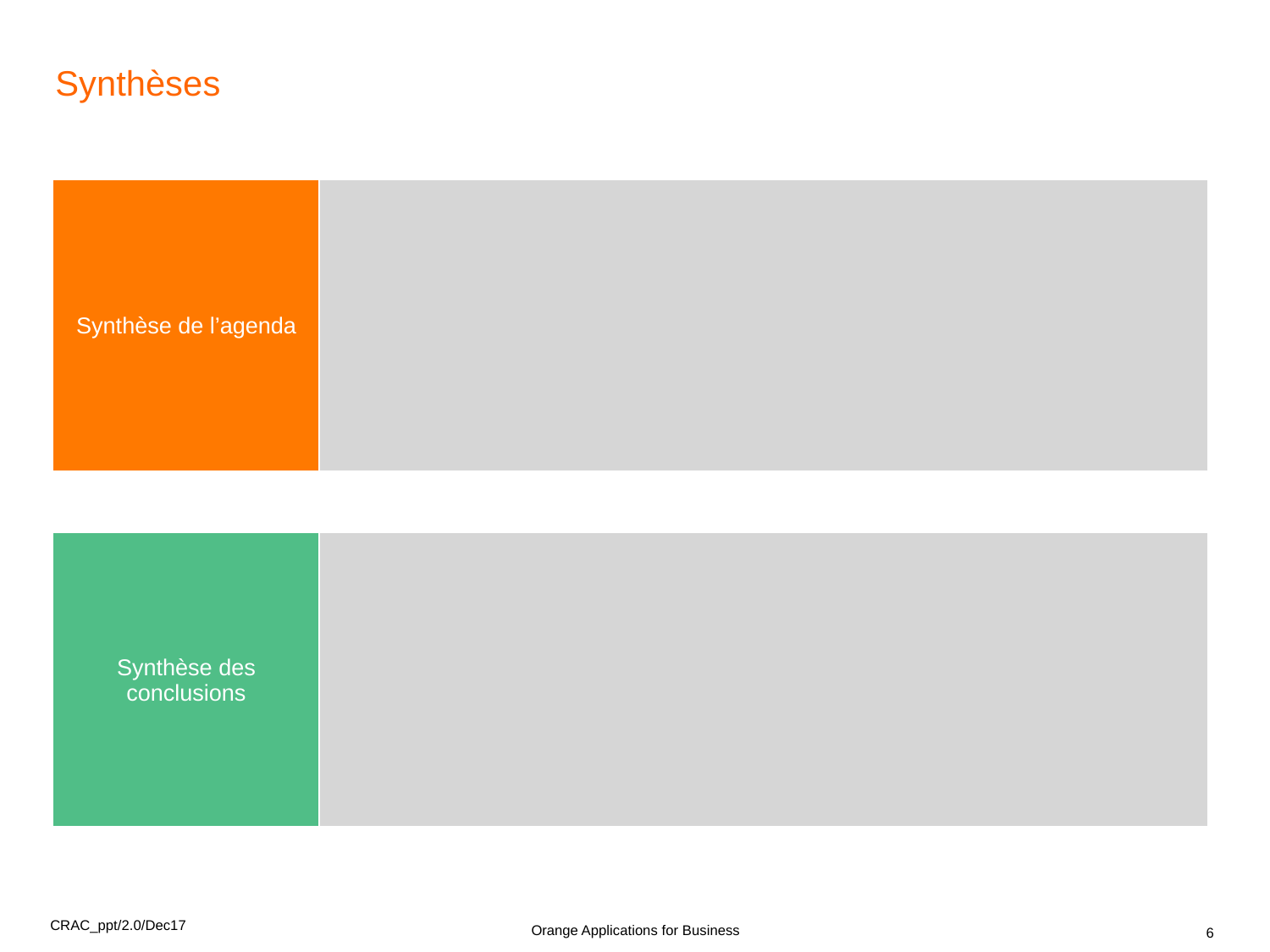

# Synthèses
| Synthèse de l’agenda |  |
| --- | --- |
| Synthèse des conclusions |  |
| --- | --- |